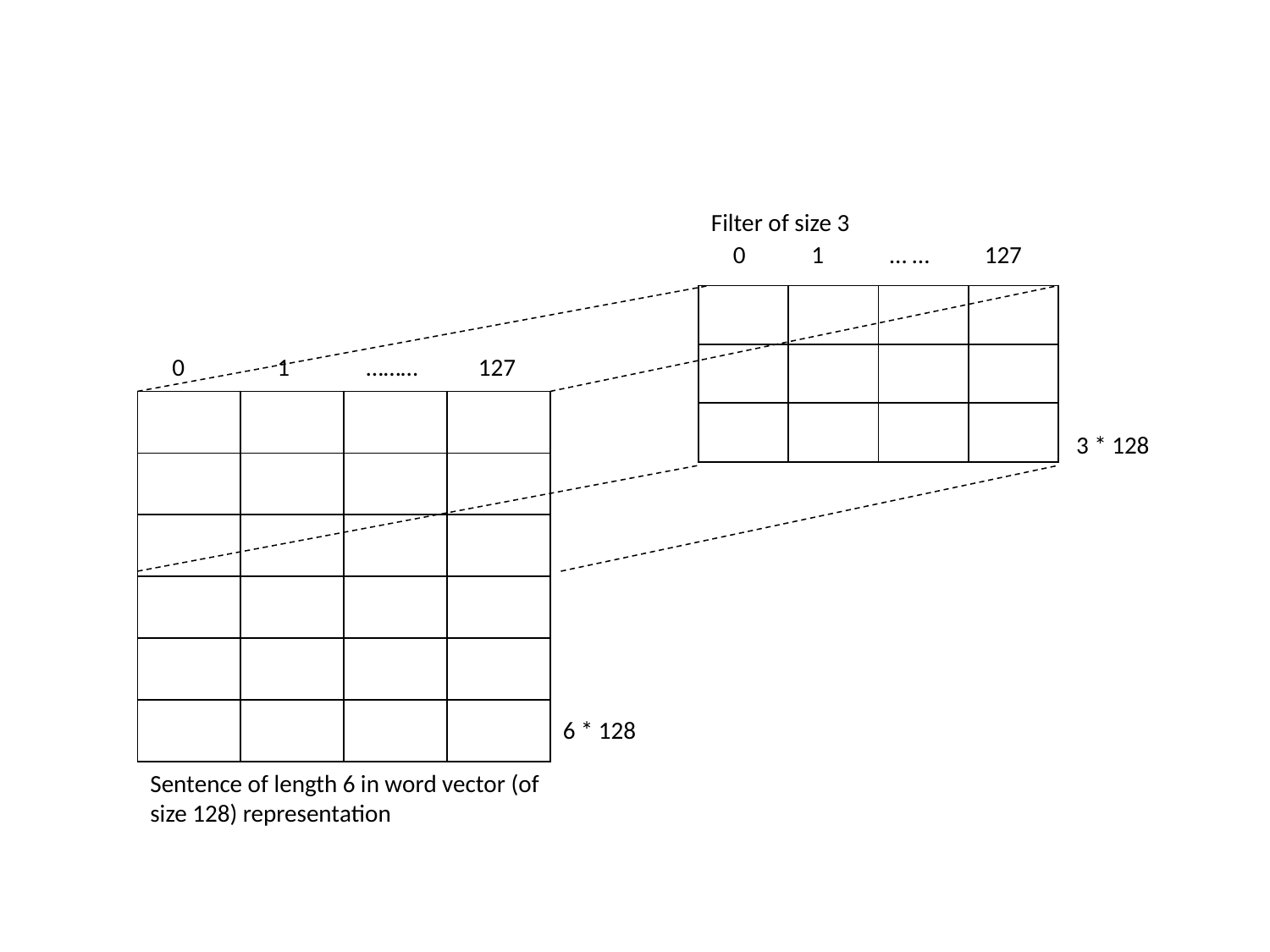

Filter of size 3
    0            1            … …          127
|  |  |  |  |
| --- | --- | --- | --- |
|  |  |  |  |
|  |  |  |  |
    0  	1              ………           127
|  |  |  |  |
| --- | --- | --- | --- |
|  |  |  |  |
|  |  |  |  |
|  |  |  |  |
|  |  |  |  |
|  |  |  |  |
3 * 128
6 * 128
Sentence of length 6 in word vector (of size 128) representation